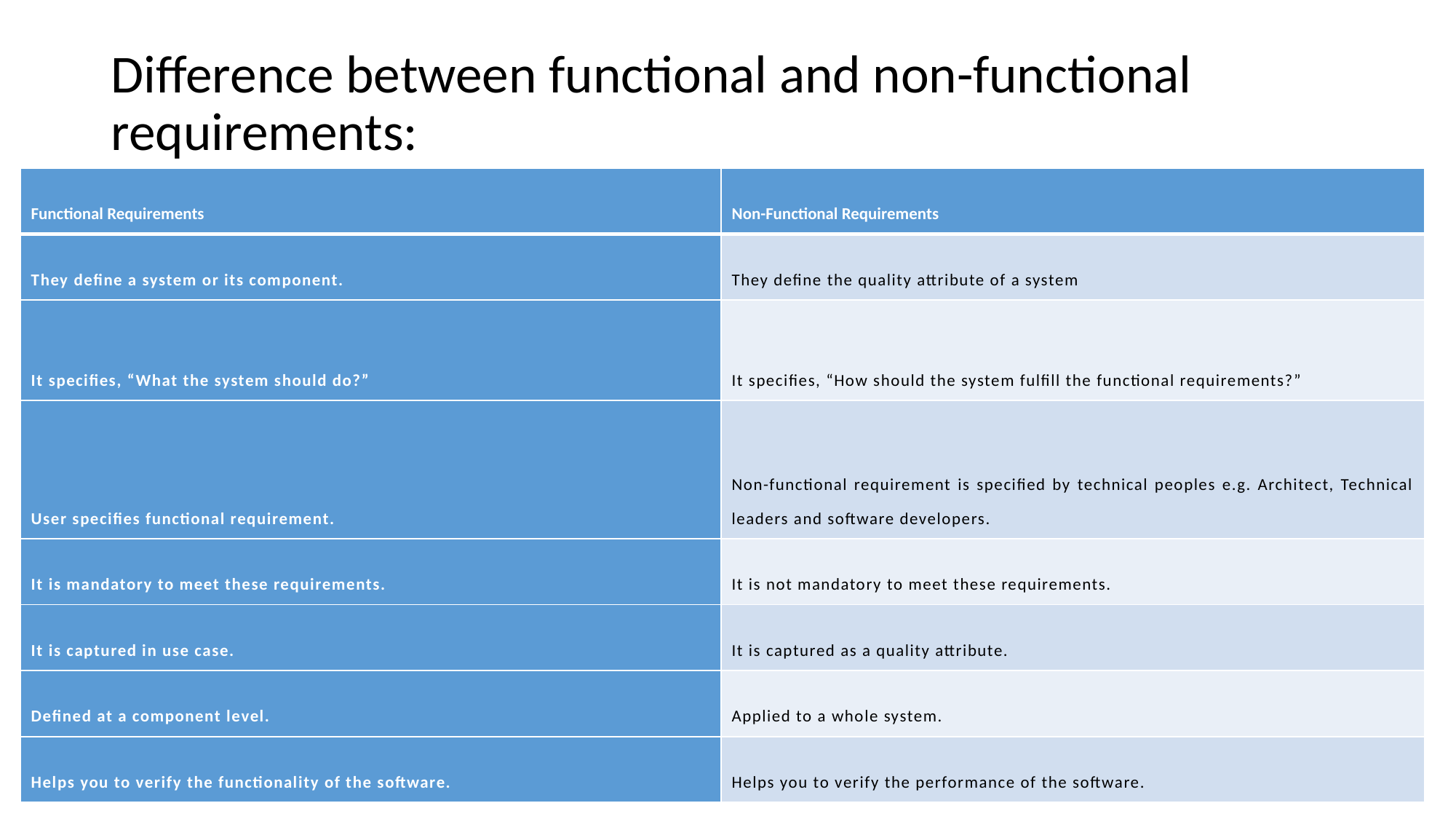

# Difference between functional and non-functional requirements:
| Functional Requirements | Non-Functional Requirements |
| --- | --- |
| They define a system or its component. | They define the quality attribute of a system |
| It specifies, “What the system should do?” | It specifies, “How should the system fulfill the functional requirements?” |
| User specifies functional requirement. | Non-functional requirement is specified by technical peoples e.g. Architect, Technical leaders and software developers. |
| It is mandatory to meet these requirements. | It is not mandatory to meet these requirements. |
| It is captured in use case. | It is captured as a quality attribute. |
| Defined at a component level. | Applied to a whole system. |
| Helps you to verify the functionality of the software. | Helps you to verify the performance of the software. |
Research Talk
92